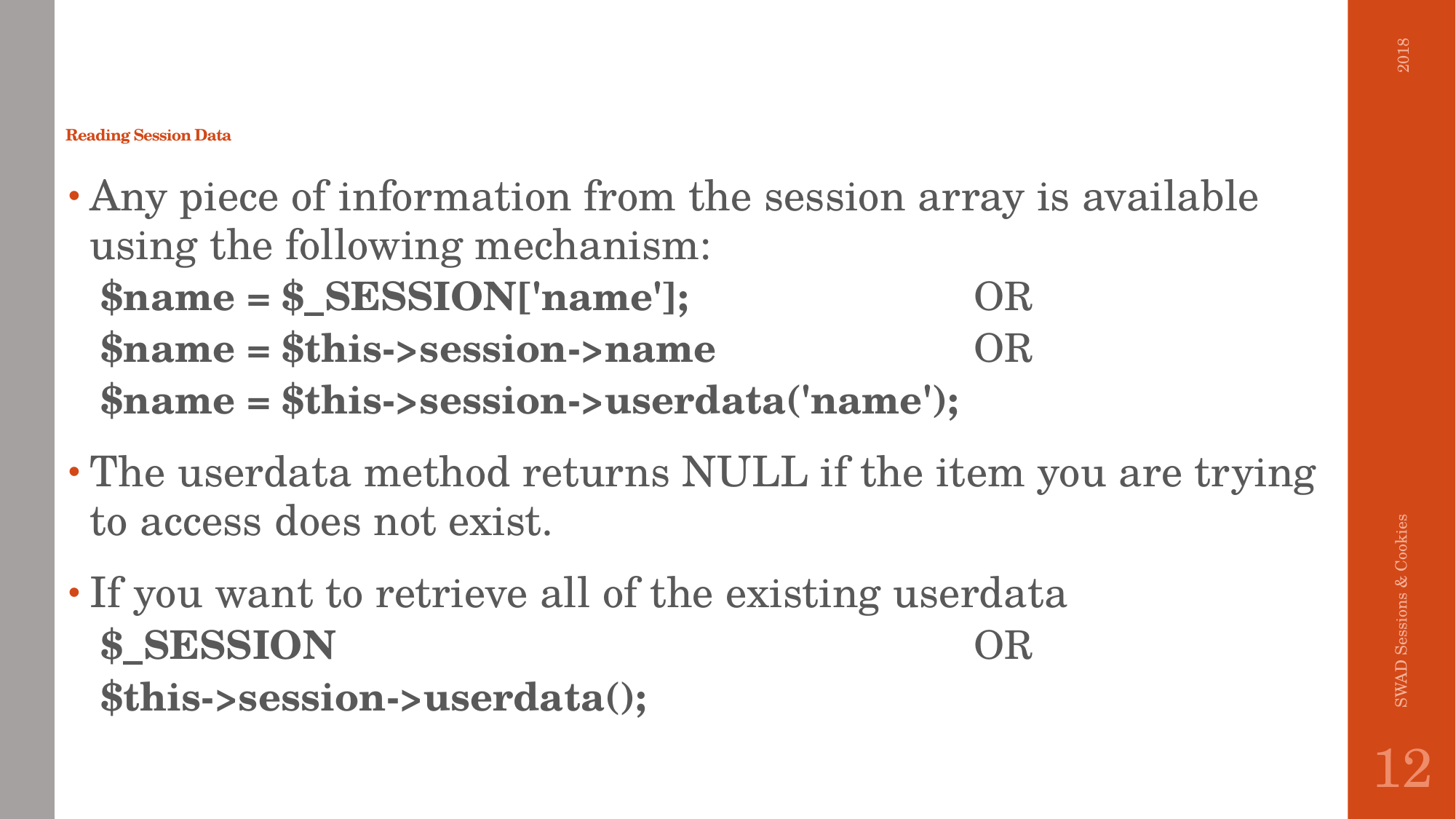

# Reading Session Data
2018
Any piece of information from the session array is available using the following mechanism:
$name = $_SESSION['name'];			OR
$name = $this->session->name			OR
$name = $this->session->userdata('name');
The userdata method returns NULL if the item you are trying to access does not exist.
If you want to retrieve all of the existing userdata
$_SESSION						OR
$this->session->userdata();
SWAD Sessions & Cookies
12